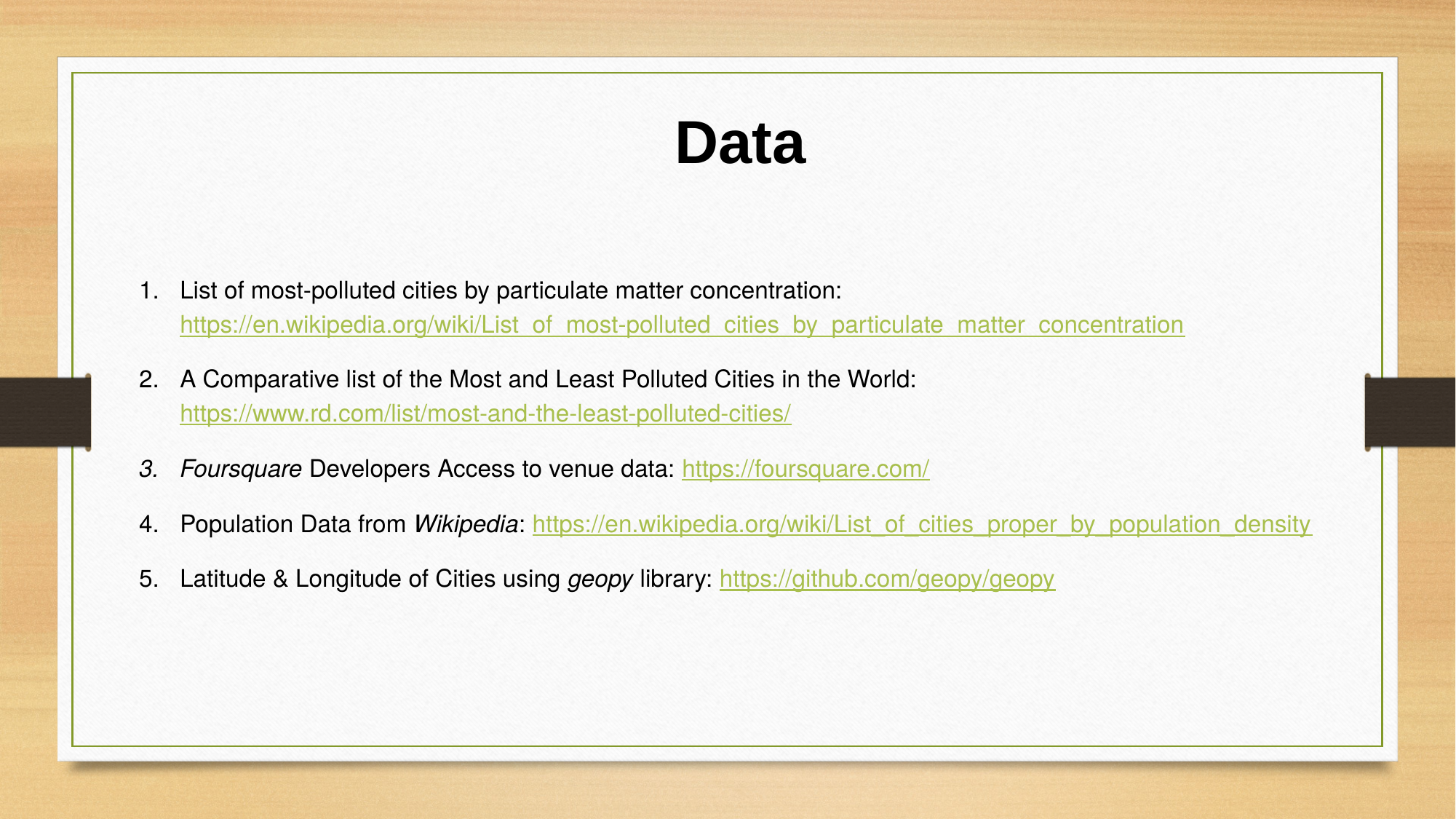

Data

List of most-polluted cities by particulate matter concentration: https://en.wikipedia.org/wiki/List_of_most-polluted_cities_by_particulate_matter_concentration
A Comparative list of the Most and Least Polluted Cities in the World: https://www.rd.com/list/most-and-the-least-polluted-cities/
Foursquare Developers Access to venue data: https://foursquare.com/
Population Data from Wikipedia: https://en.wikipedia.org/wiki/List_of_cities_proper_by_population_density
Latitude & Longitude of Cities using geopy library: https://github.com/geopy/geopy